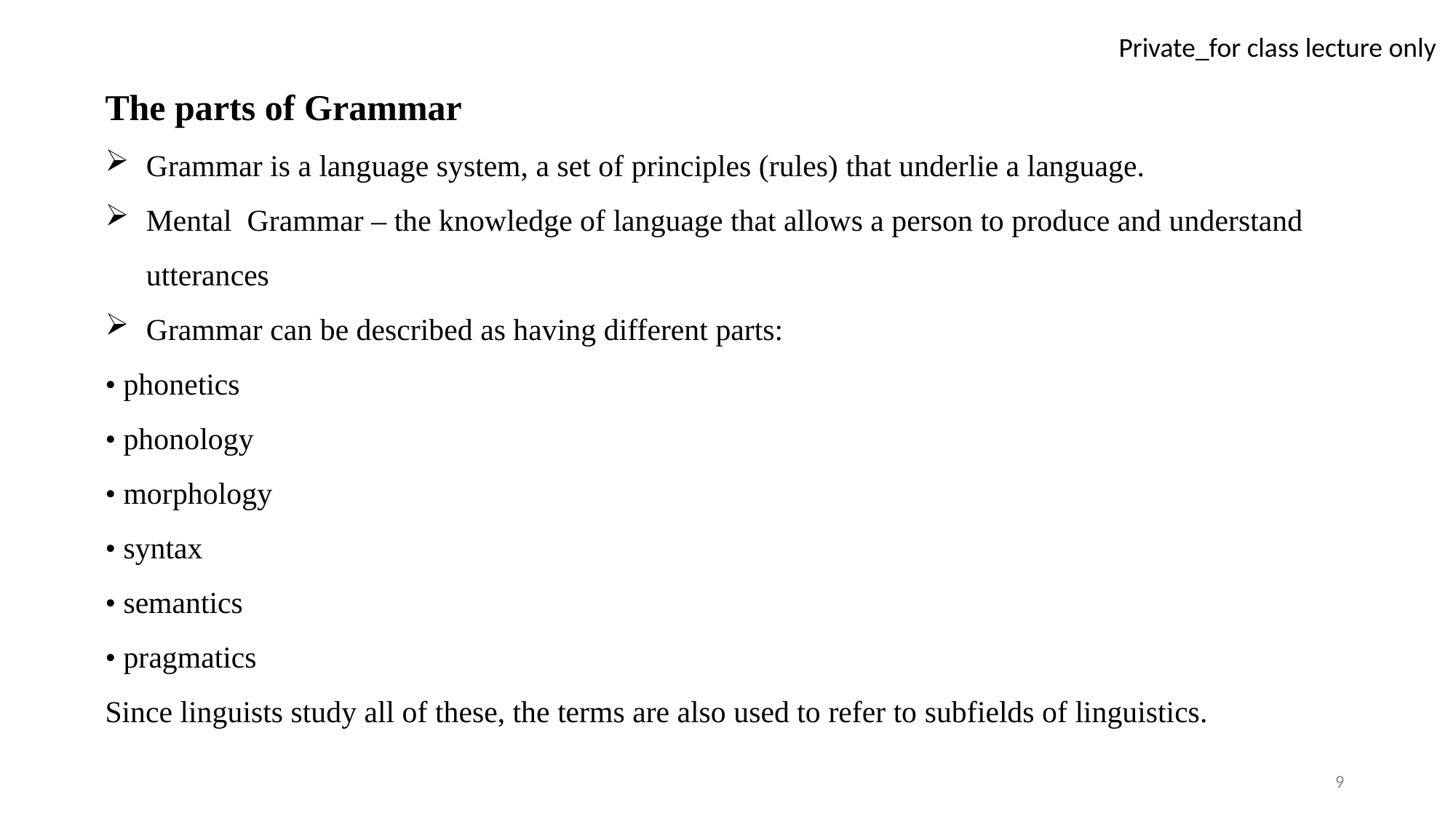

The parts of Grammar
Grammar is a language system, a set of principles (rules) that underlie a language.
Mental  Grammar – the knowledge of language that allows a person to produce and understand utterances
Grammar can be described as having different parts:
• phonetics
• phonology
• morphology
• syntax
• semantics
• pragmatics
Since linguists study all of these, the terms are also used to refer to subfields of linguistics.

9